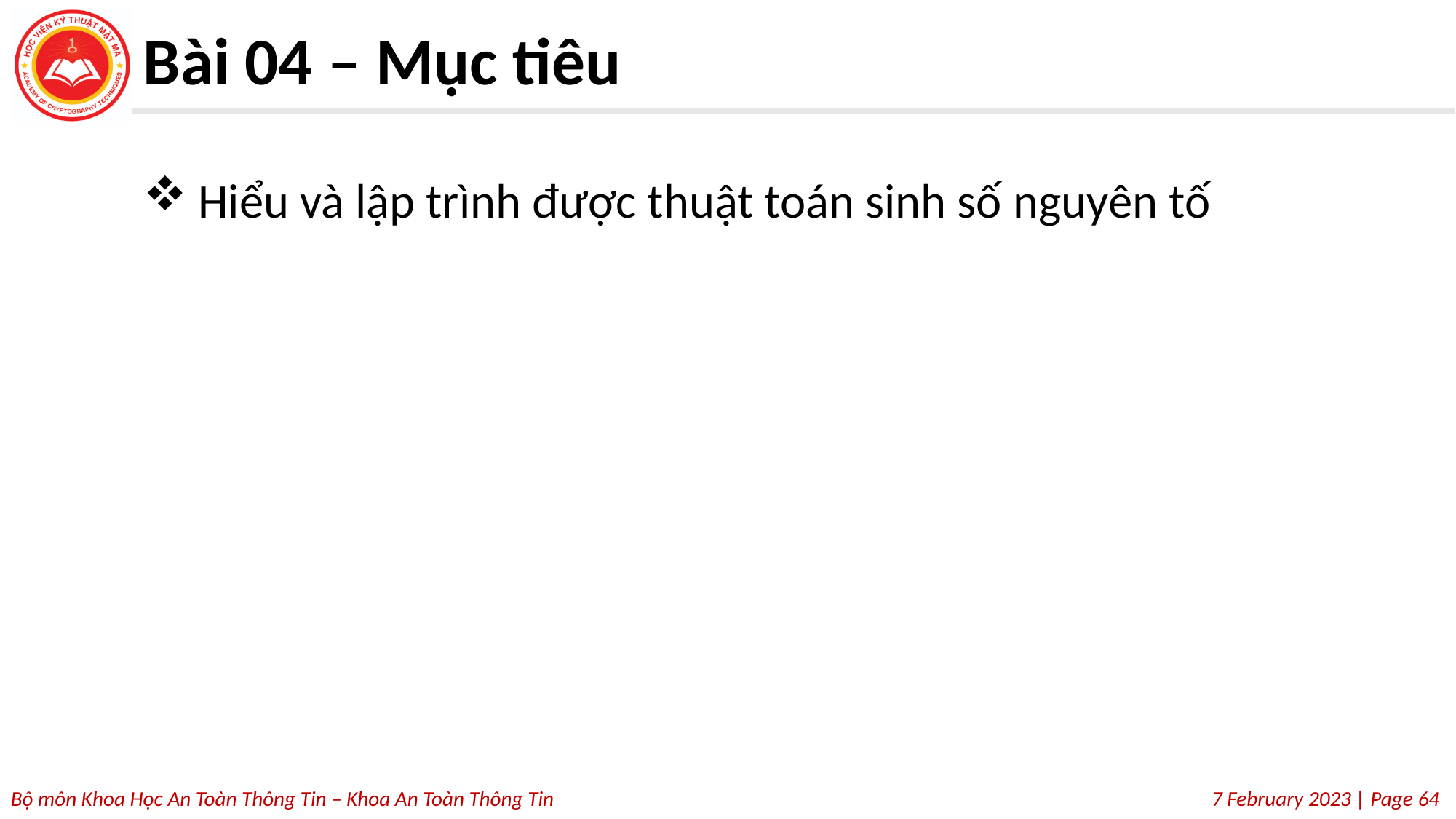

# Bài 04 – Mục tiêu
Hiểu và lập trình được thuật toán sinh số nguyên tố